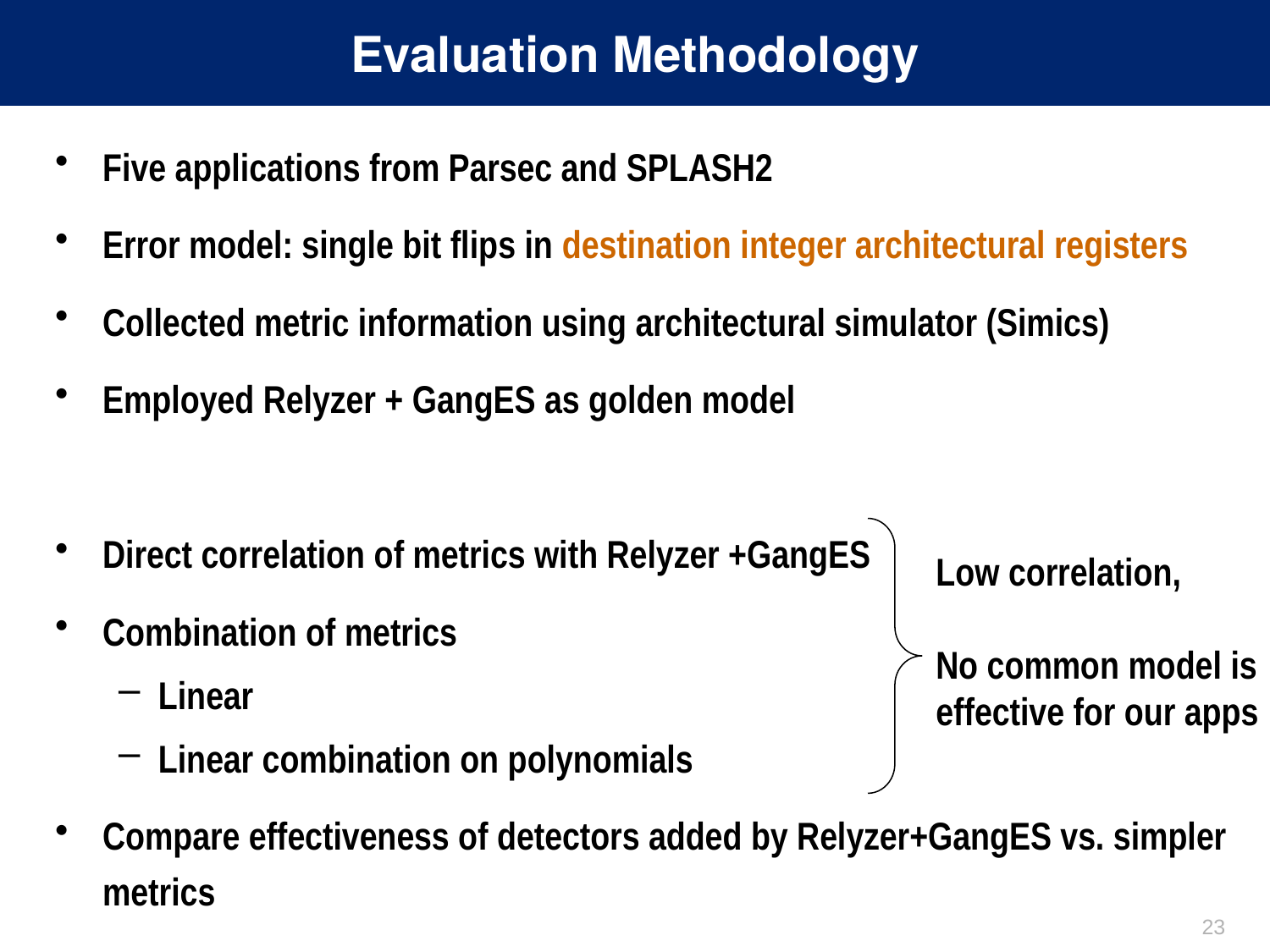

# Evaluation Methodology
Five applications from Parsec and SPLASH2
Error model: single bit flips in destination integer architectural registers
Collected metric information using architectural simulator (Simics)
Employed Relyzer + GangES as golden model

Direct correlation of metrics with Relyzer +GangES
Combination of metrics
Linear
Linear combination on polynomials
Compare effectiveness of detectors added by Relyzer+GangES vs. simpler metrics

Low correlation,

No common model is
effective for our apps
23